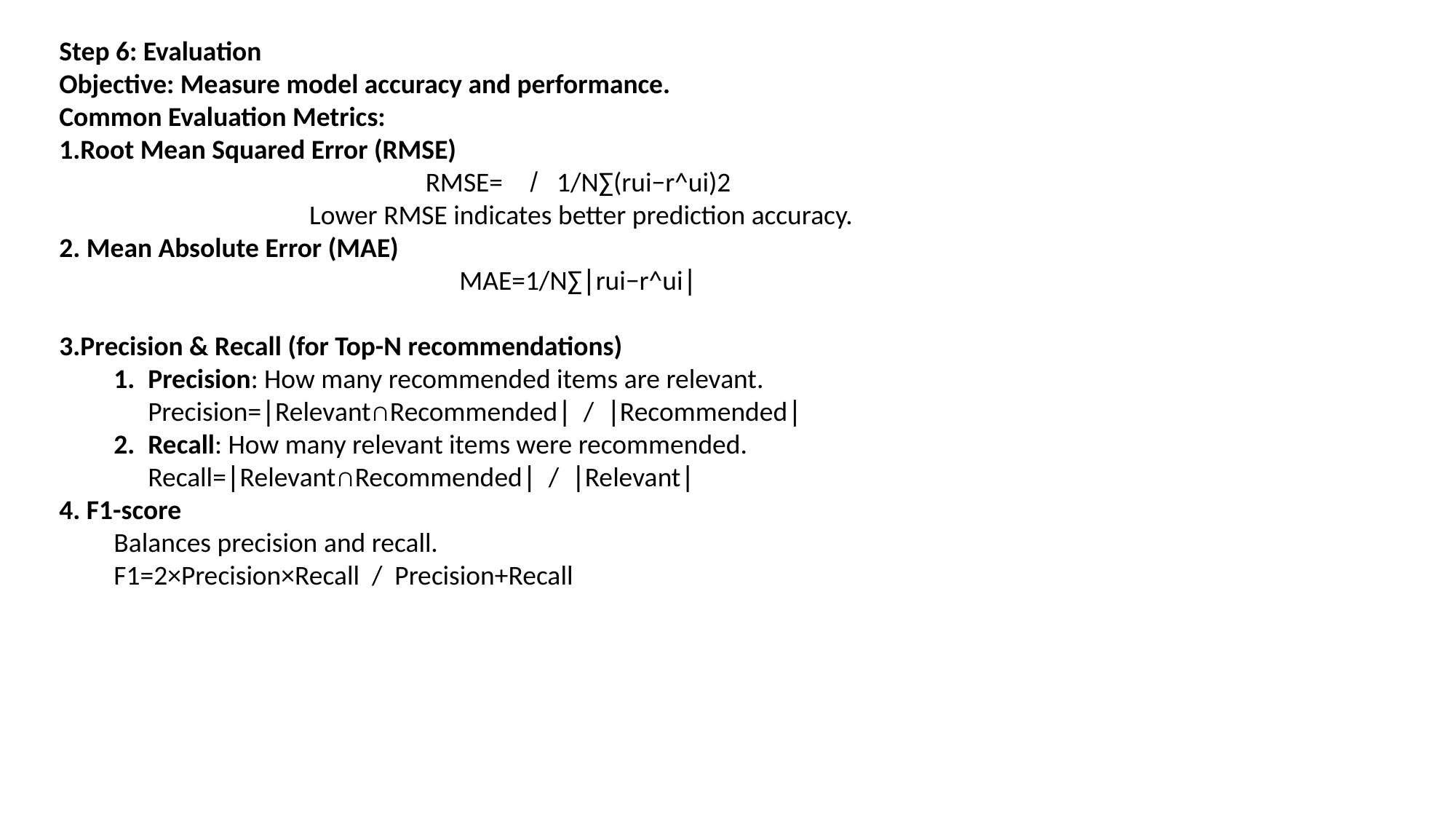

Step 6: Evaluation
Objective: Measure model accuracy and performance.
Common Evaluation Metrics:
Root Mean Squared Error (RMSE)
RMSE=     ̸   1/N∑(rui−r^ui)2
Lower RMSE indicates better prediction accuracy.
2. Mean Absolute Error (MAE)
MAE=1/N∑∣rui−r^ui∣

3.Precision & Recall (for Top-N recommendations)
Precision: How many recommended items are relevant. Precision=∣Relevant∩Recommended∣  /  ∣Recommended∣
Recall: How many relevant items were recommended. Recall=∣Relevant∩Recommended∣  /  ∣Relevant∣
4. F1-score
Balances precision and recall.
F1=2×Precision×Recall  /  Precision+Recall